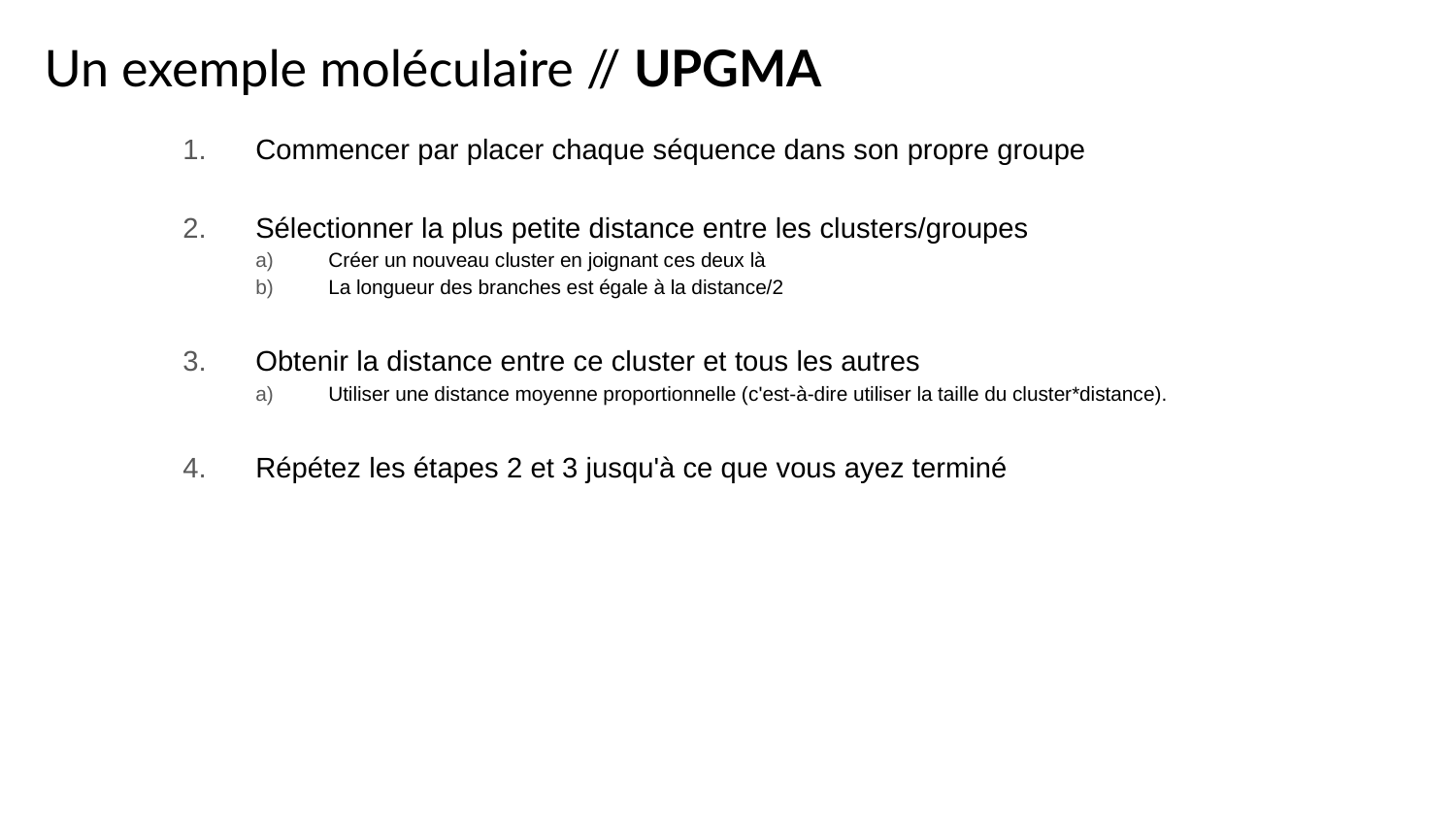

Un exemple moléculaire // UPGMA
Commencer par placer chaque séquence dans son propre groupe

Sélectionner la plus petite distance entre les clusters/groupes
Créer un nouveau cluster en joignant ces deux là
La longueur des branches est égale à la distance/2

Obtenir la distance entre ce cluster et tous les autres
Utiliser une distance moyenne proportionnelle (c'est-à-dire utiliser la taille du cluster*distance).

Répétez les étapes 2 et 3 jusqu'à ce que vous ayez terminé